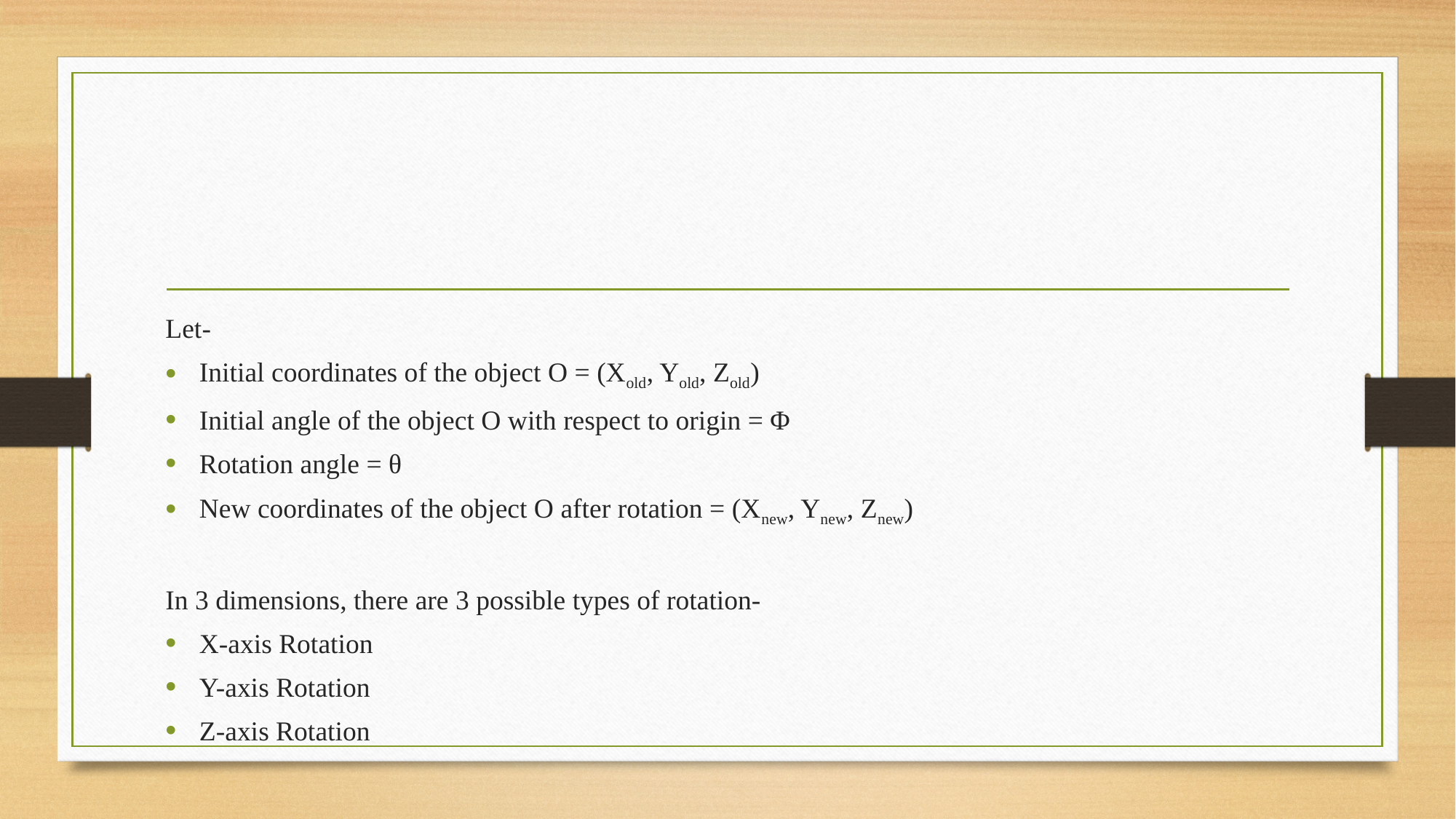

#
Let-
Initial coordinates of the object O = (Xold, Yold, Zold)
Initial angle of the object O with respect to origin = Φ
Rotation angle = θ
New coordinates of the object O after rotation = (Xnew, Ynew, Znew)

In 3 dimensions, there are 3 possible types of rotation-
X-axis Rotation
Y-axis Rotation
Z-axis Rotation